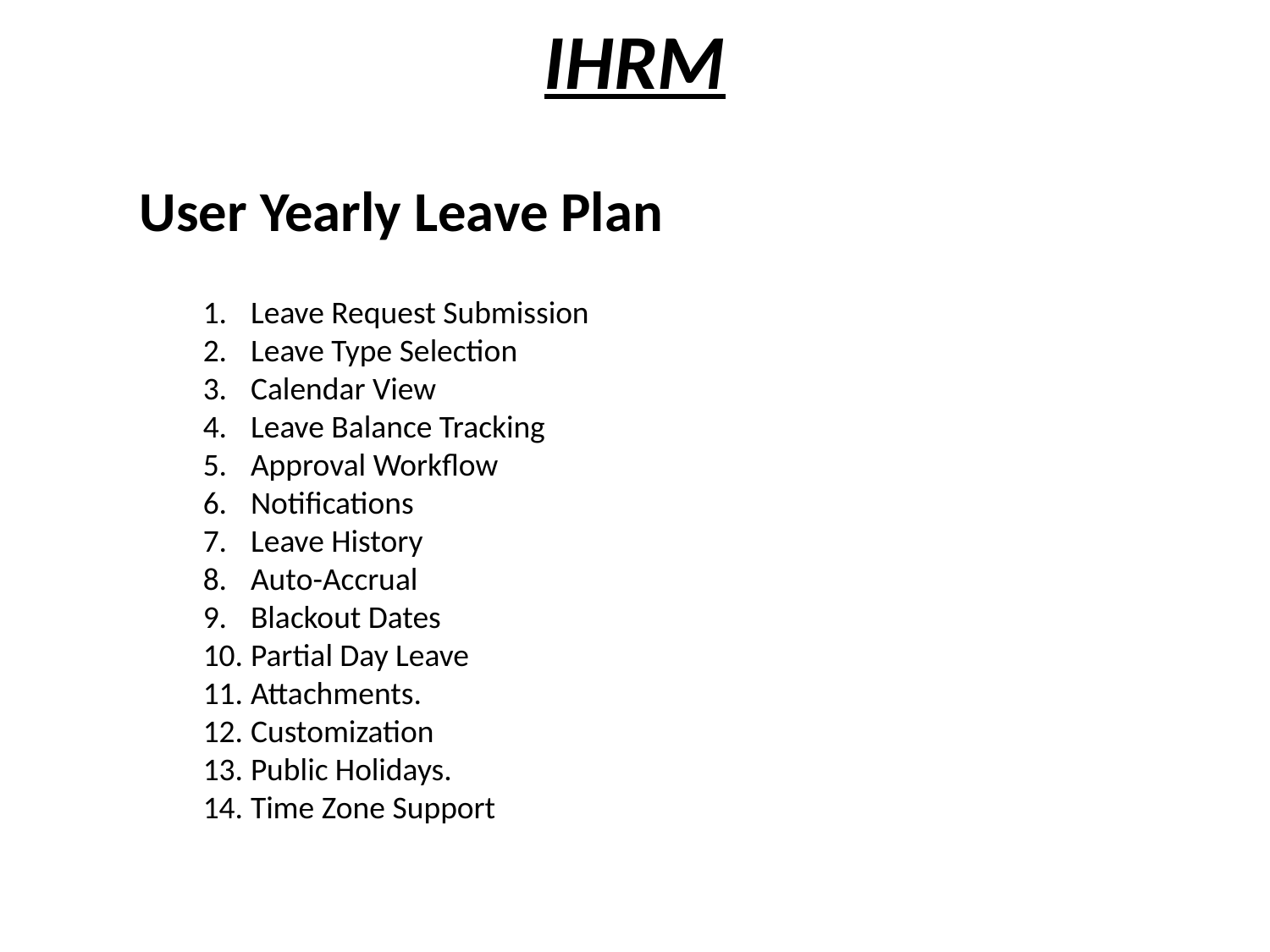

# IHRM
User Yearly Leave Plan
Leave Request Submission
Leave Type Selection
Calendar View
Leave Balance Tracking
Approval Workflow
Notifications
Leave History
Auto-Accrual
Blackout Dates
Partial Day Leave
Attachments.
Customization
Public Holidays.
Time Zone Support